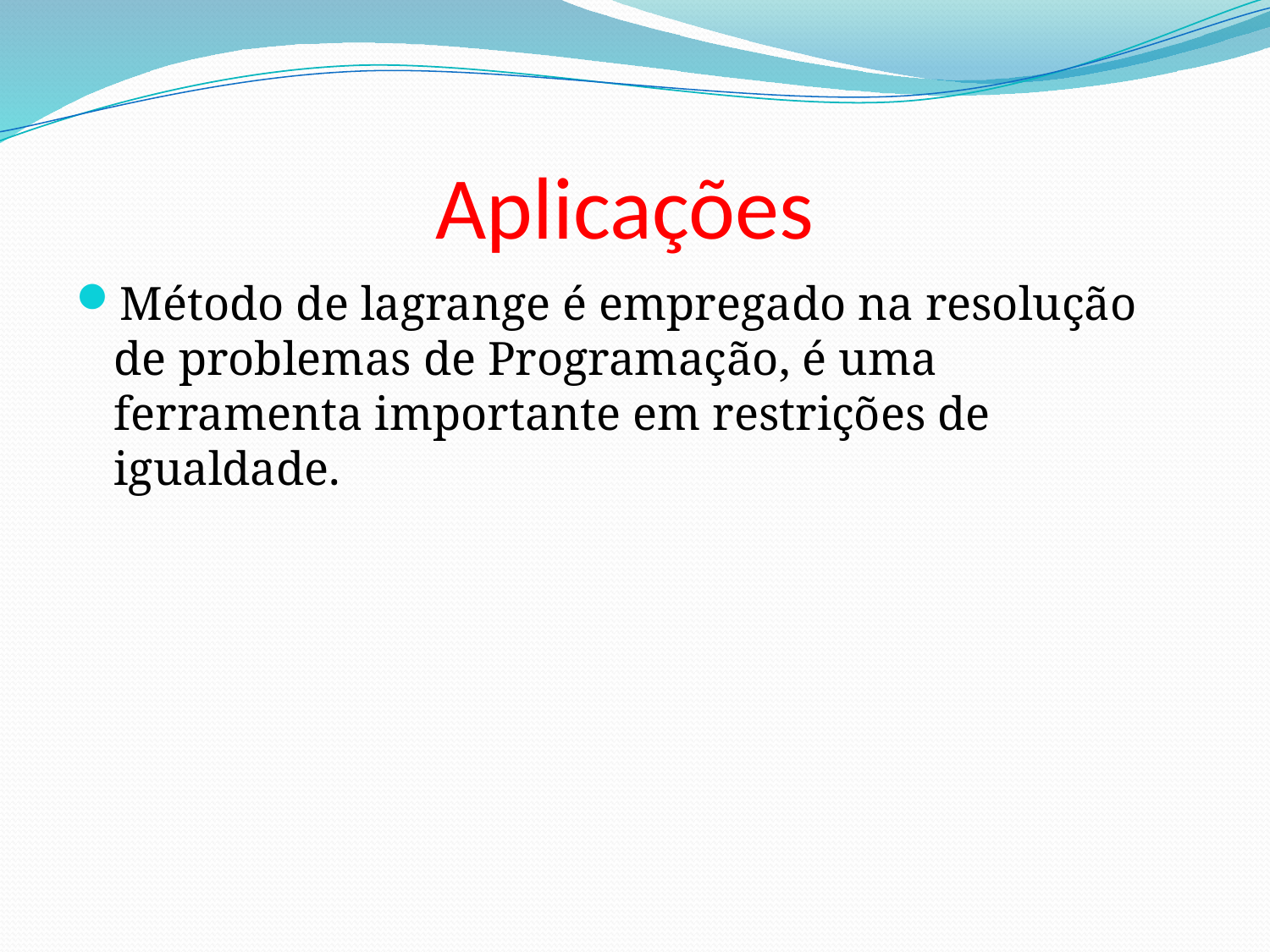

# Aplicações
Método de lagrange é empregado na resolução de problemas de Programação, é uma ferramenta importante em restrições de igualdade.